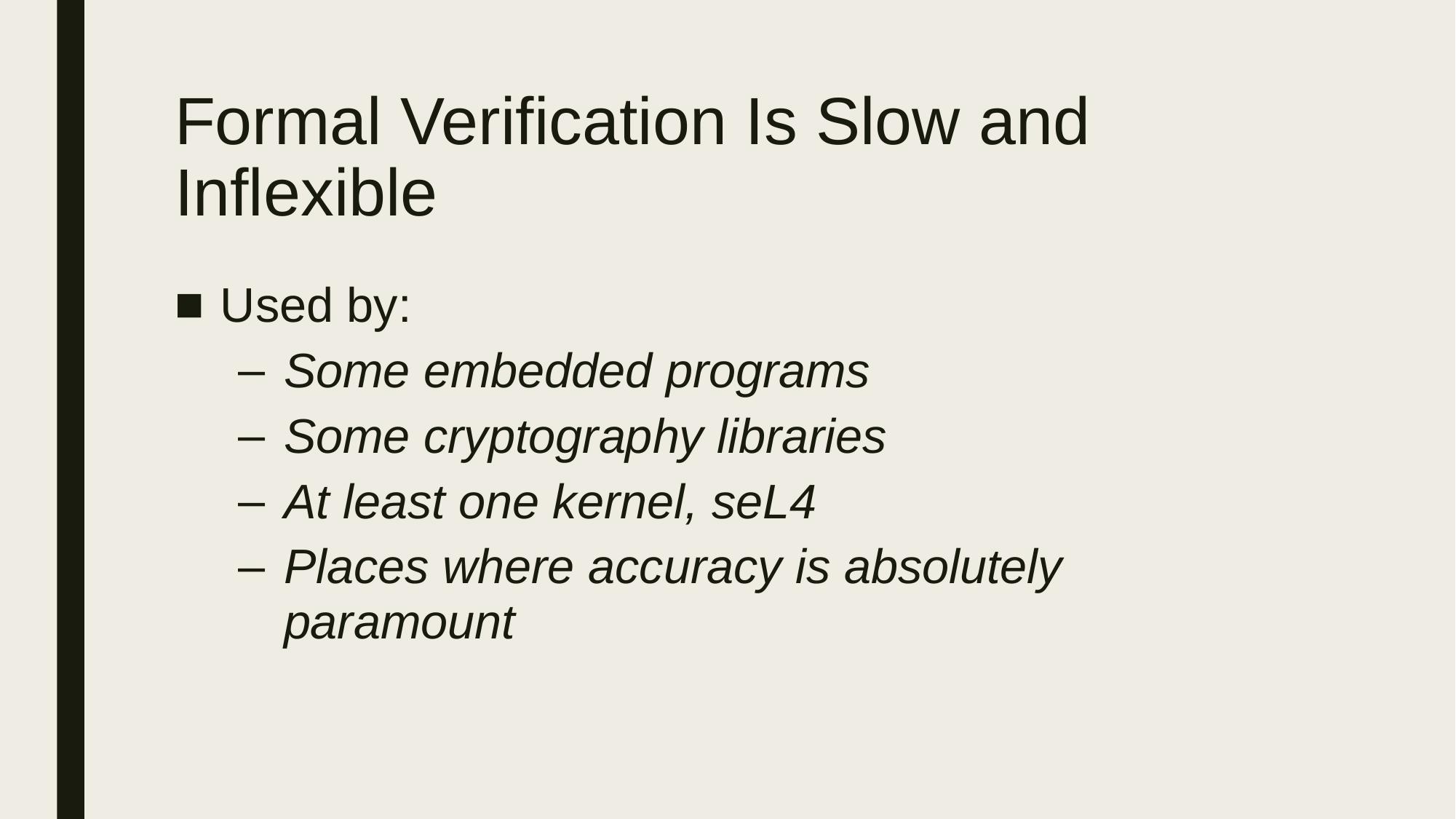

# Formal Verification Is Slow and Inflexible
Used by:
Some embedded programs
Some cryptography libraries
At least one kernel, seL4
Places where accuracy is absolutely paramount